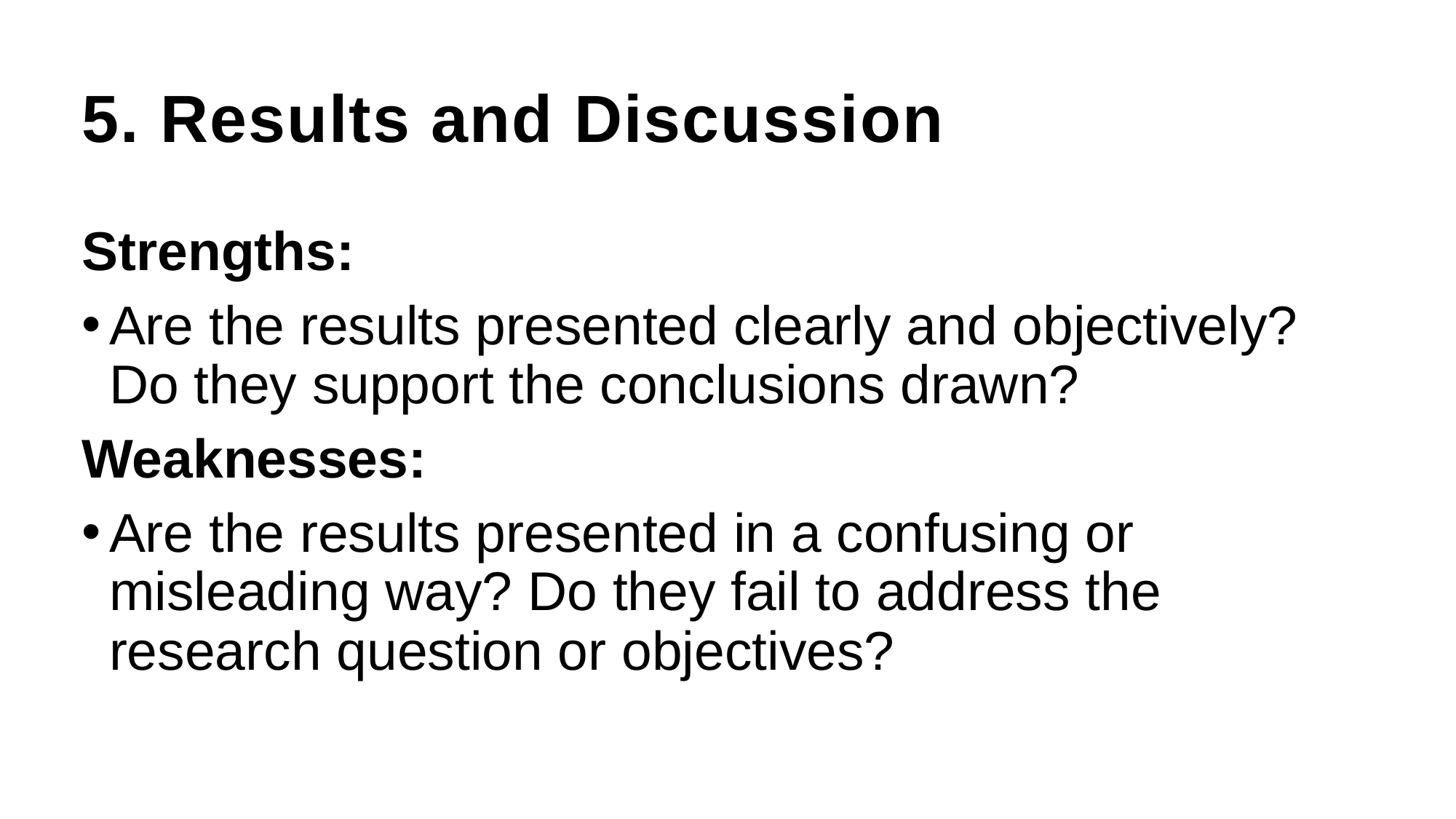

# 5. Results and Discussion
Strengths:
Are the results presented clearly and objectively? Do they support the conclusions drawn?
Weaknesses:
Are the results presented in a confusing or misleading way? Do they fail to address the research question or objectives?